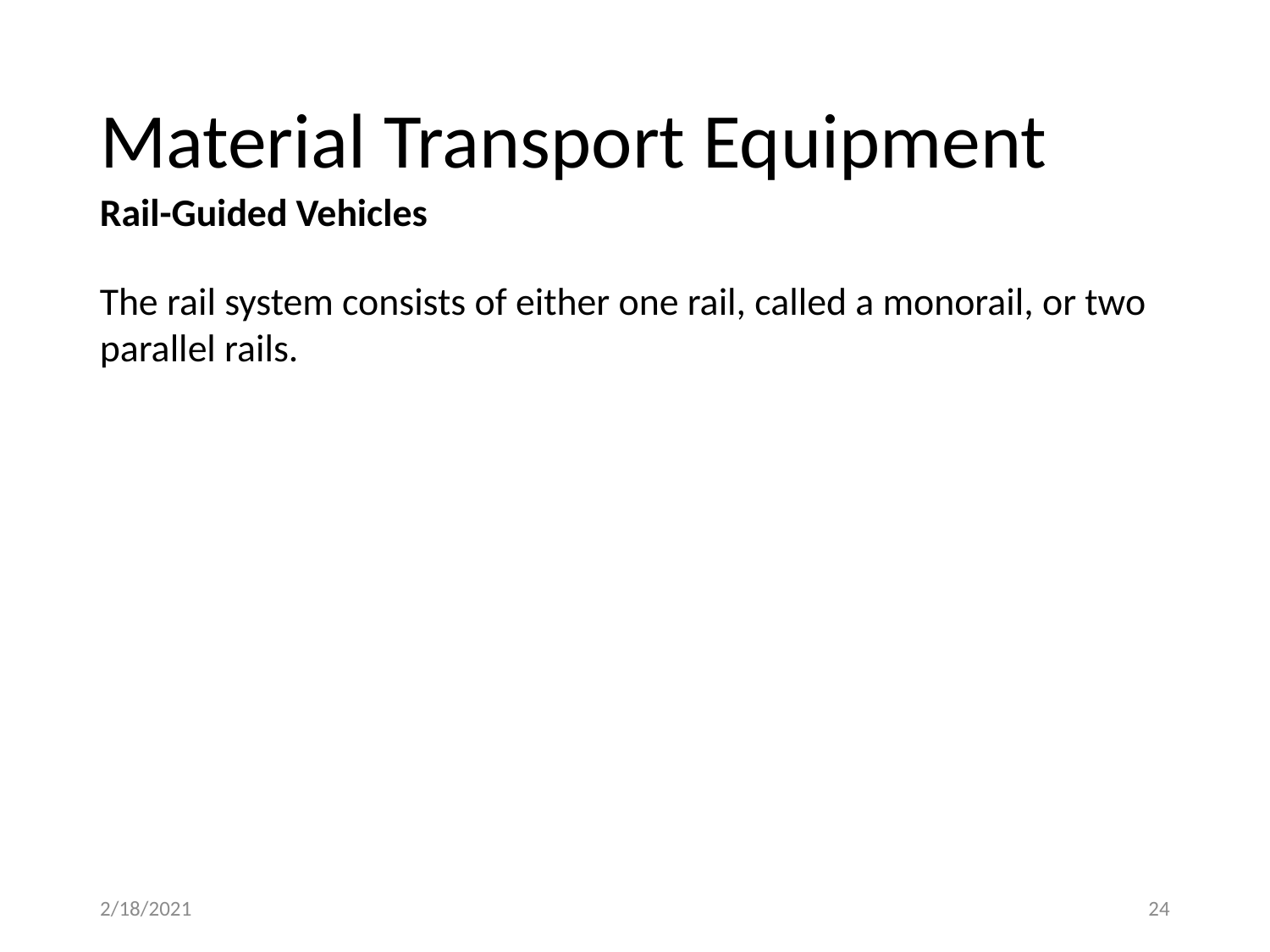

# Material Transport Equipment
Rail-Guided Vehicles
The rail system consists of either one rail, called a monorail, or two parallel rails.
2/18/2021
24